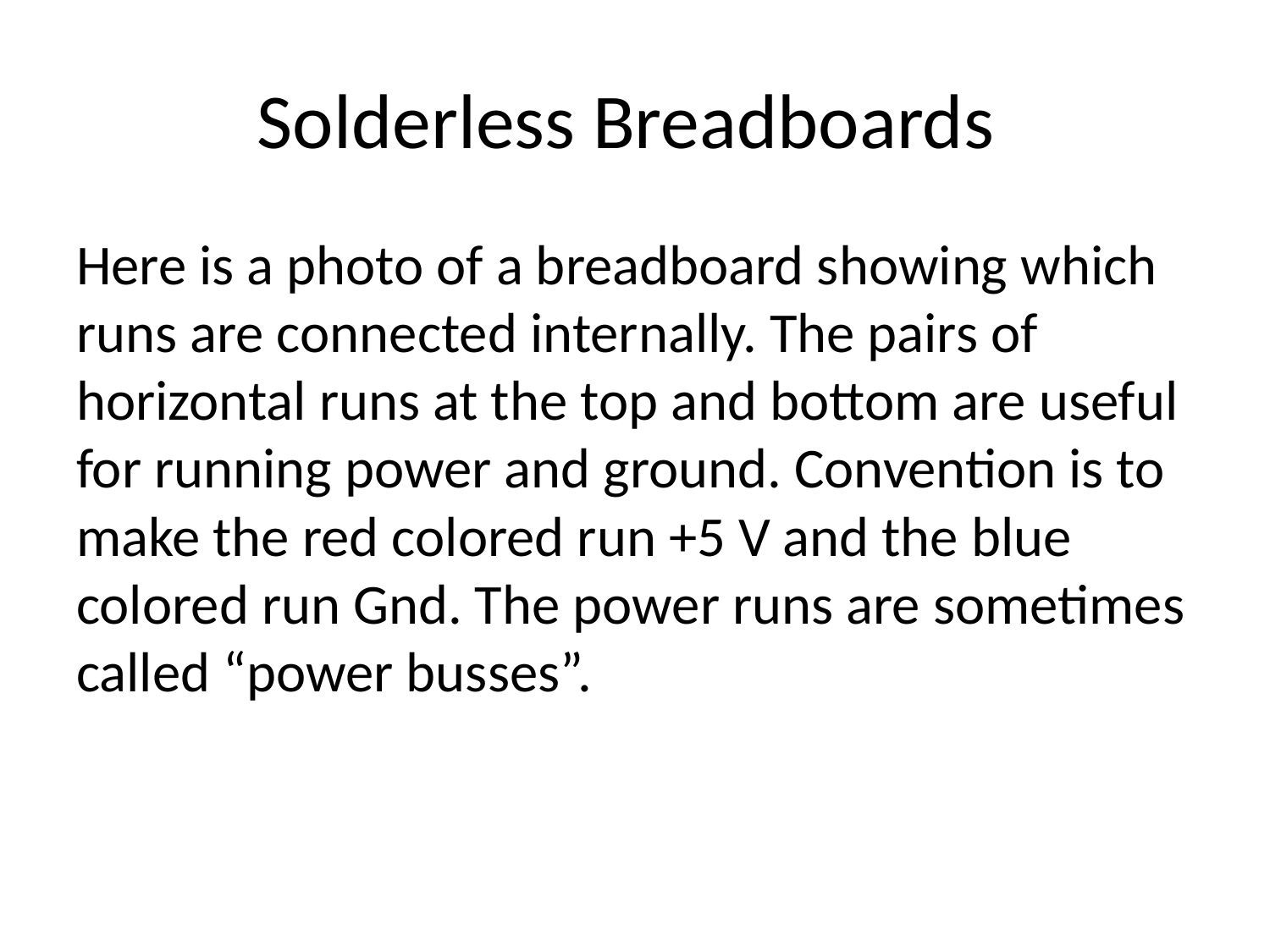

# Solderless Breadboards
Here is a photo of a breadboard showing which runs are connected internally. The pairs of horizontal runs at the top and bottom are useful for running power and ground. Convention is to make the red colored run +5 V and the blue colored run Gnd. The power runs are sometimes called “power busses”.